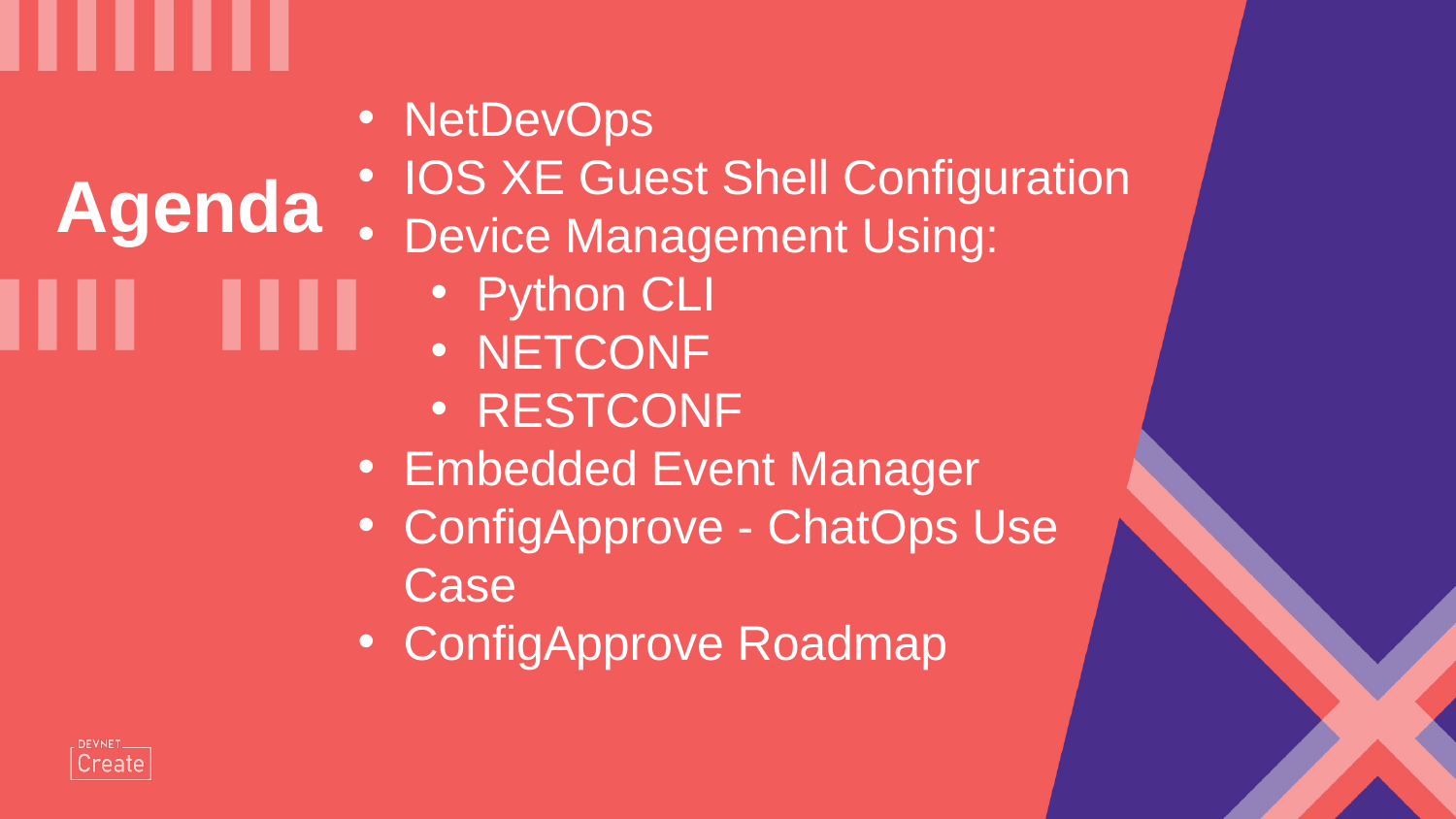

NetDevOps
IOS XE Guest Shell Configuration
Device Management Using:
Python CLI
NETCONF
RESTCONF
Embedded Event Manager
ConfigApprove - ChatOps Use Case
ConfigApprove Roadmap
Agenda